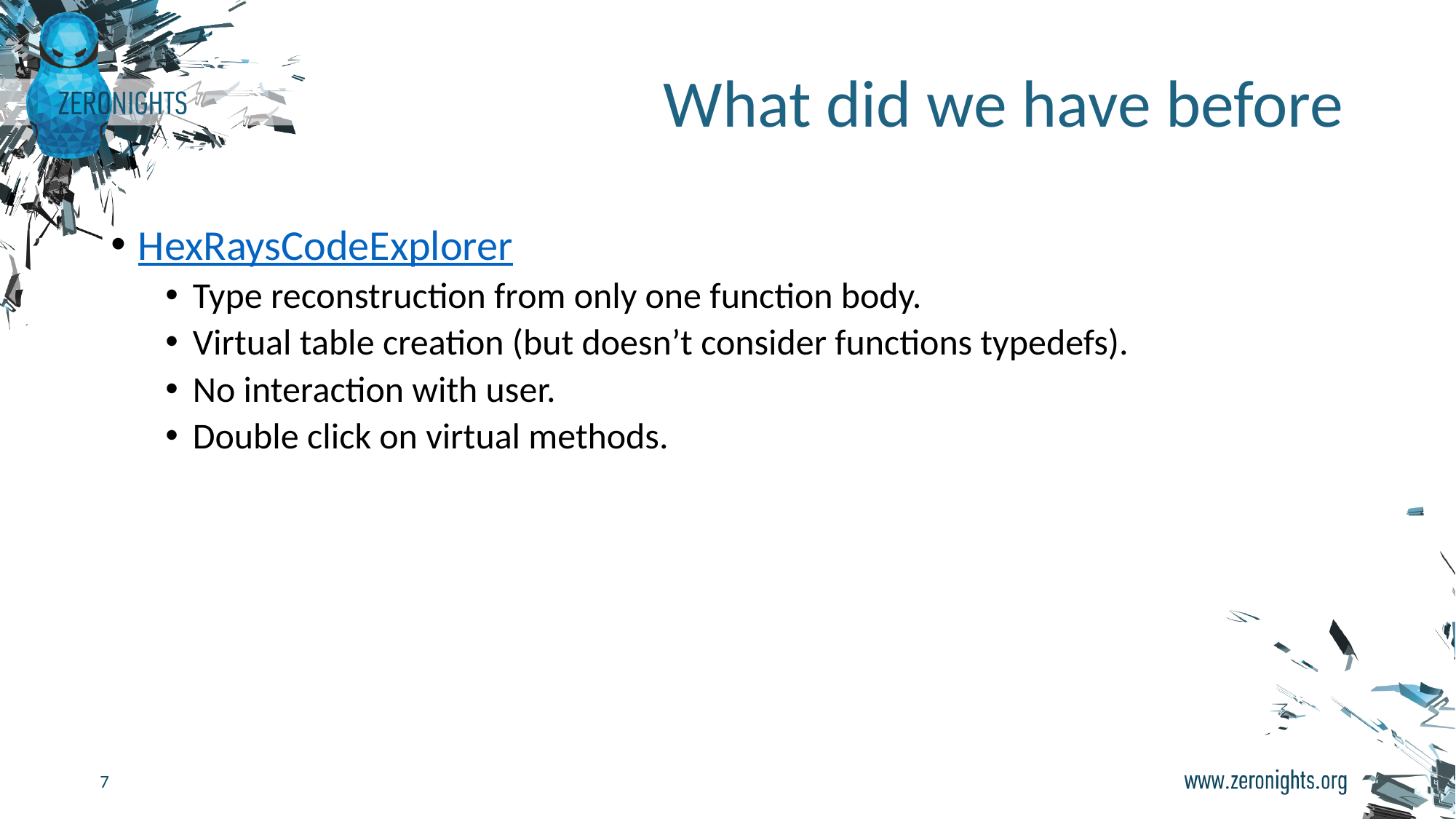

# What did we have before
HexRaysCodeExplorer
Type reconstruction from only one function body.
Virtual table creation (but doesn’t consider functions typedefs).
No interaction with user.
Double click on virtual methods.

7